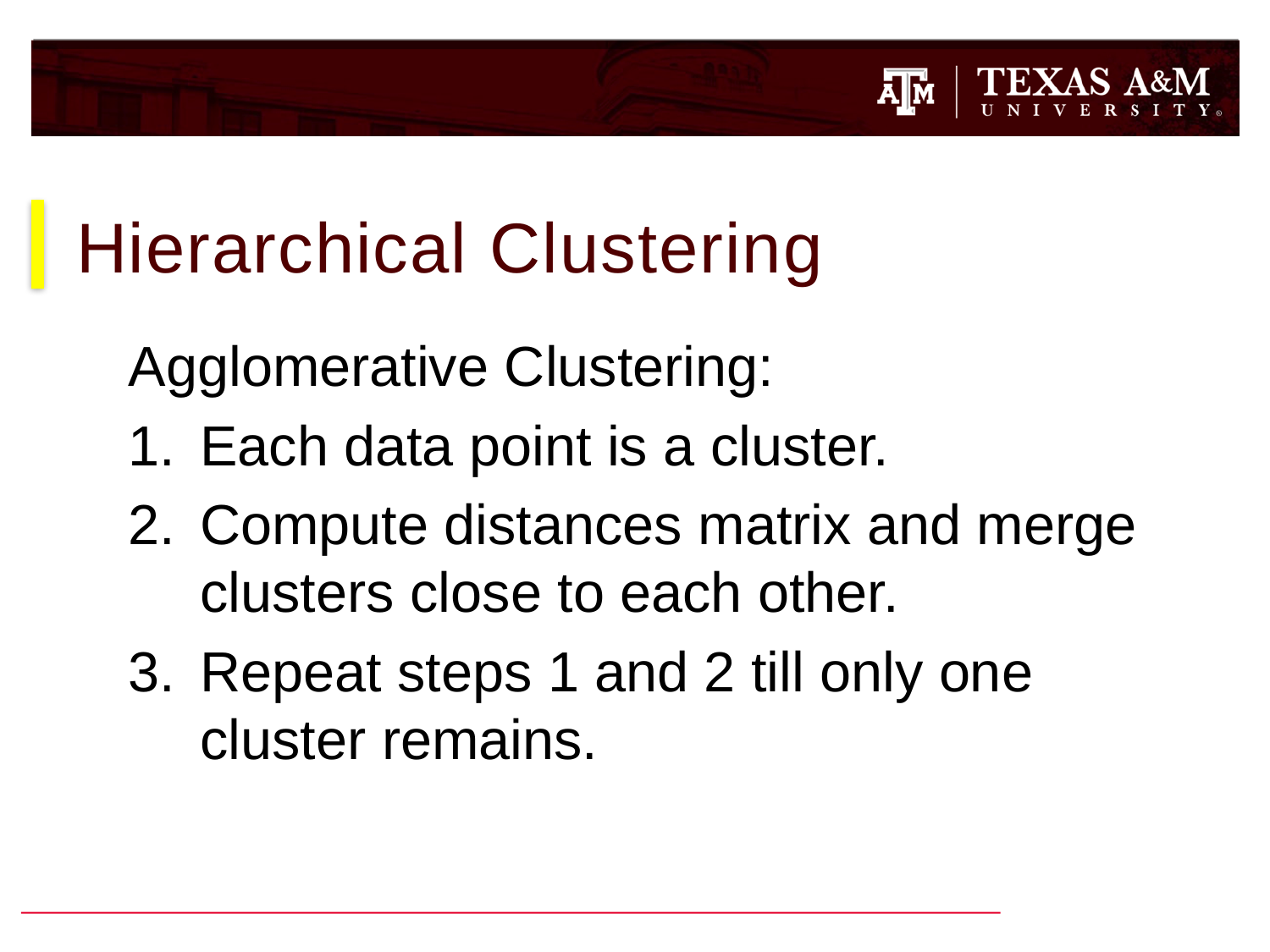

# Hierarchical Clustering
Agglomerative Clustering:
Each data point is a cluster.
Compute distances matrix and merge clusters close to each other.
Repeat steps 1 and 2 till only one cluster remains.